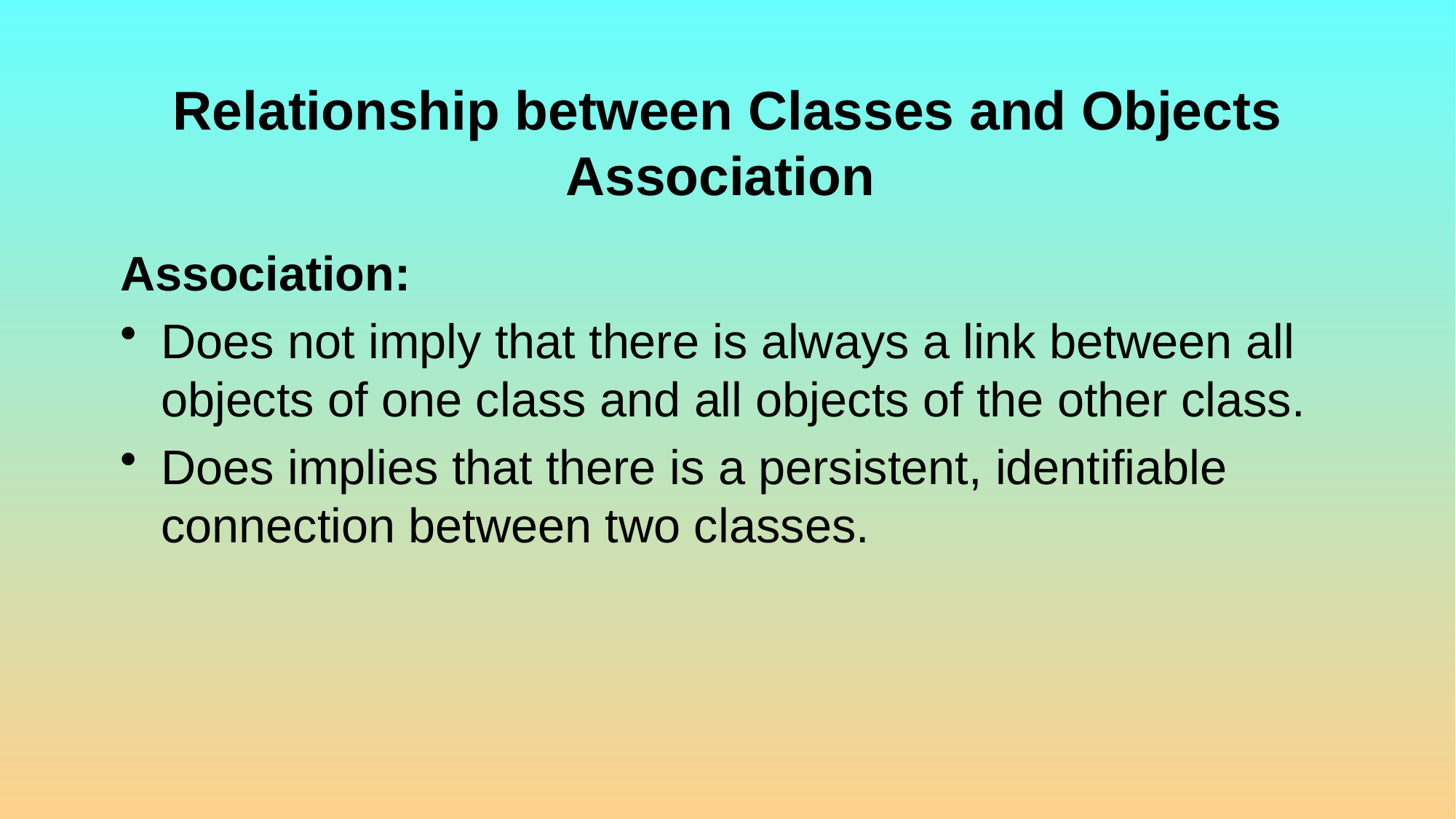

# Relationship between Classes and Objects Association
Association:
Does not imply that there is always a link between all objects of one class and all objects of the other class.
Does implies that there is a persistent, identifiable connection between two classes.